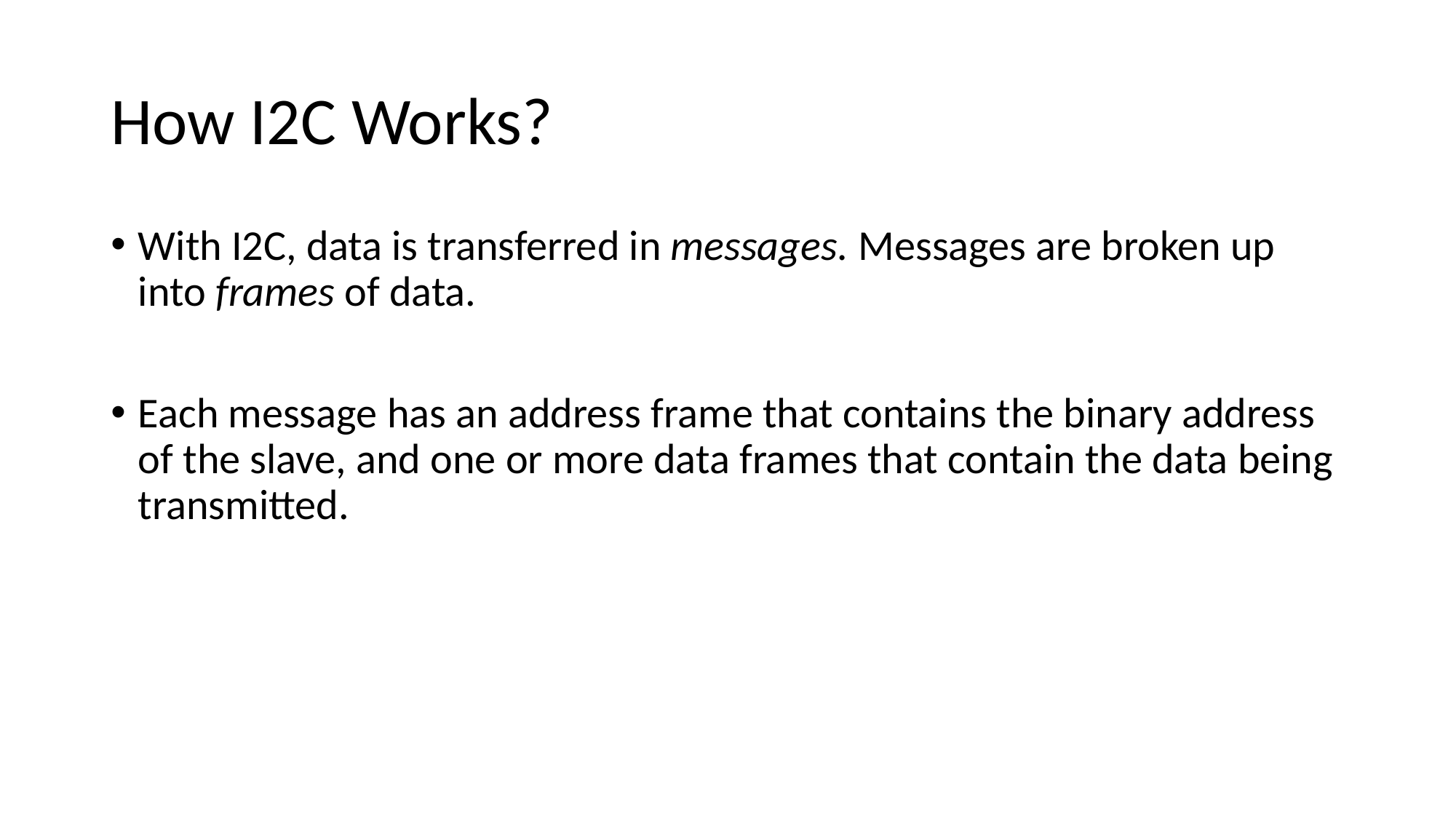

# How I2C Works?
With I2C, data is transferred in messages. Messages are broken up into frames of data.

Each message has an address frame that contains the binary address of the slave, and one or more data frames that contain the data being transmitted.